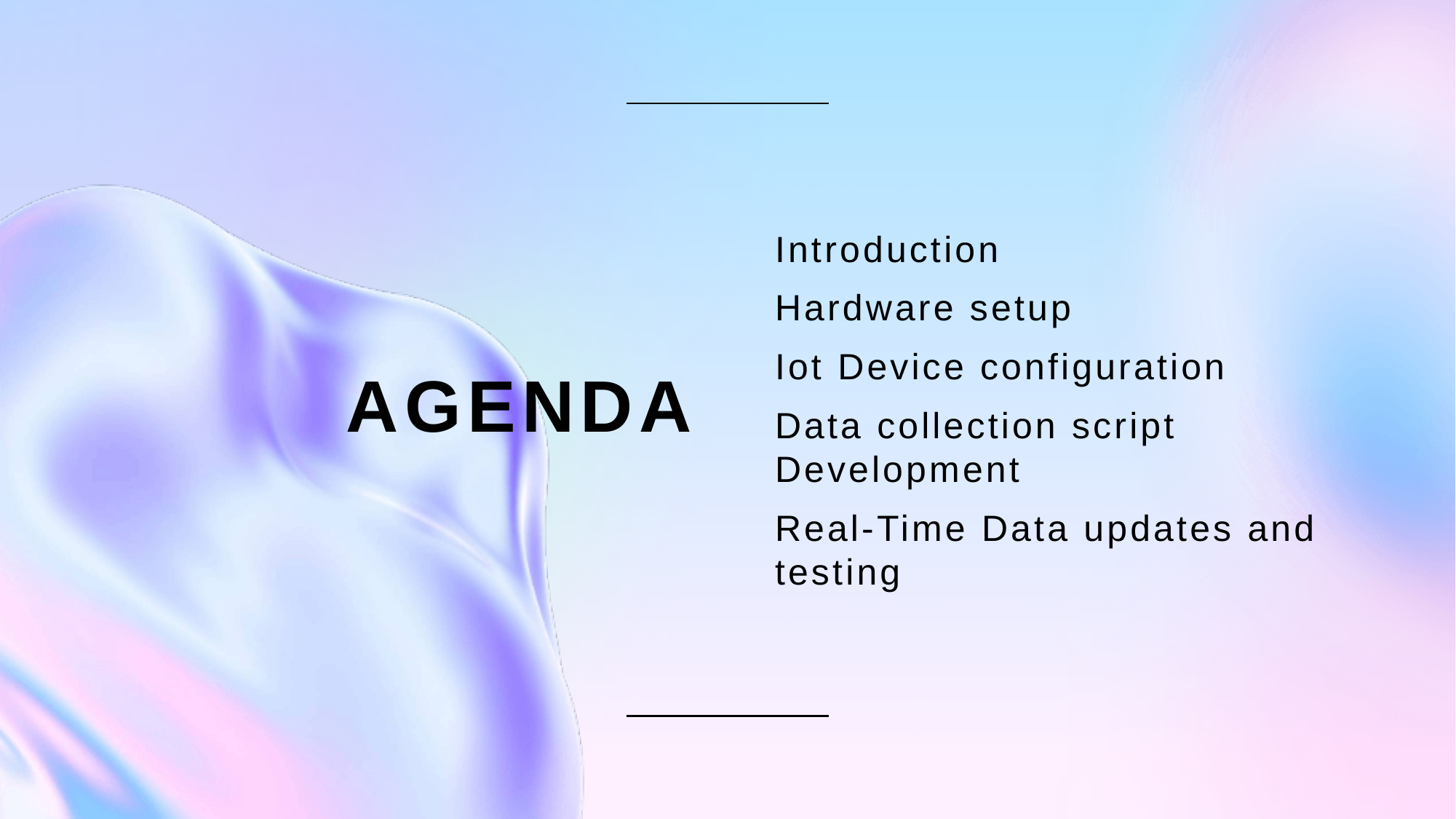

Introduction
Hardware setup
Iot Device configuration
Data collection script Development
Real-Time Data updates and testing
# AGENDA